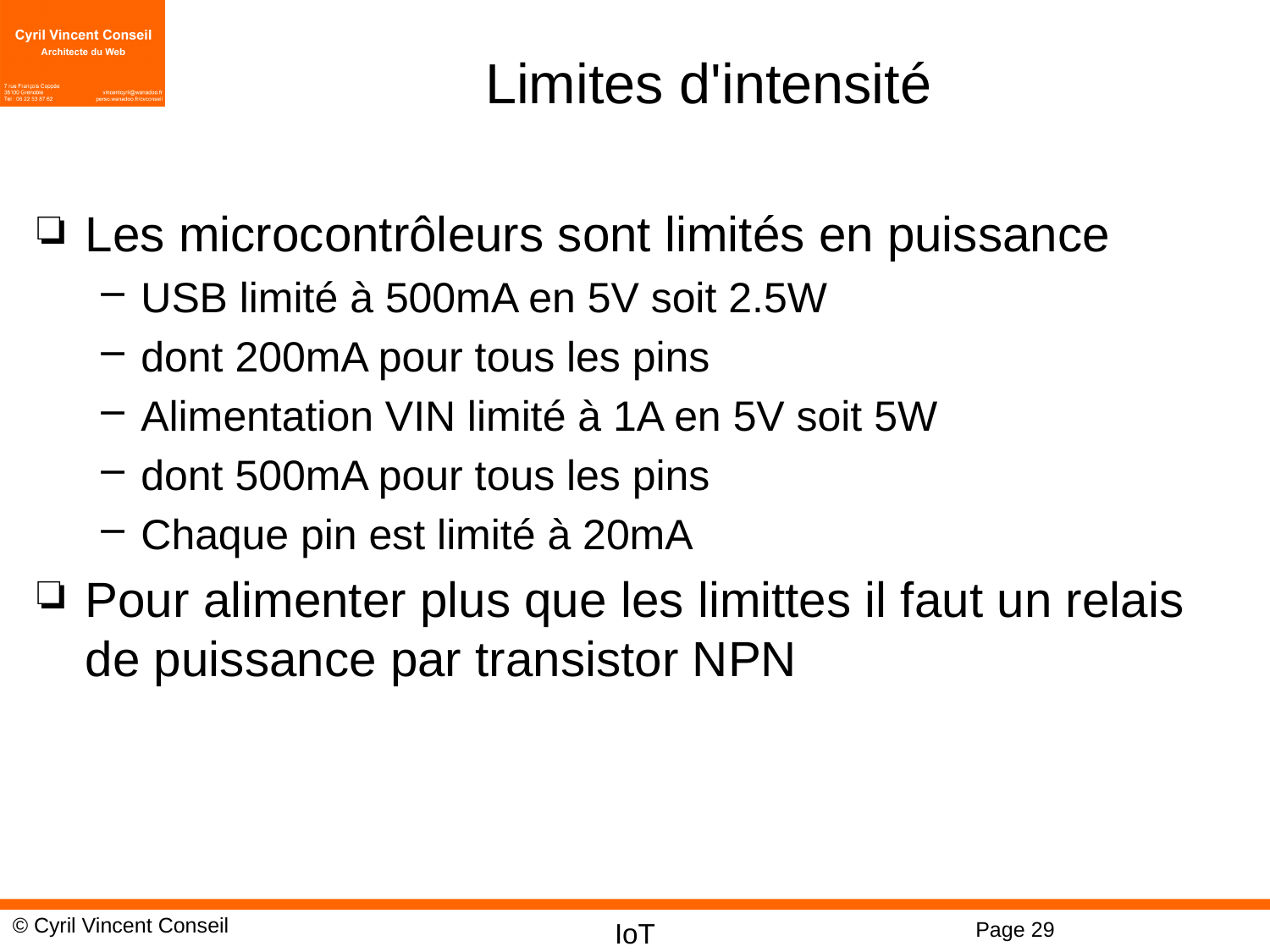

# Limites d'intensité
Les microcontrôleurs sont limités en puissance
USB limité à 500mA en 5V soit 2.5W
dont 200mA pour tous les pins
Alimentation VIN limité à 1A en 5V soit 5W
dont 500mA pour tous les pins
Chaque pin est limité à 20mA
Pour alimenter plus que les limittes il faut un relais de puissance par transistor NPN